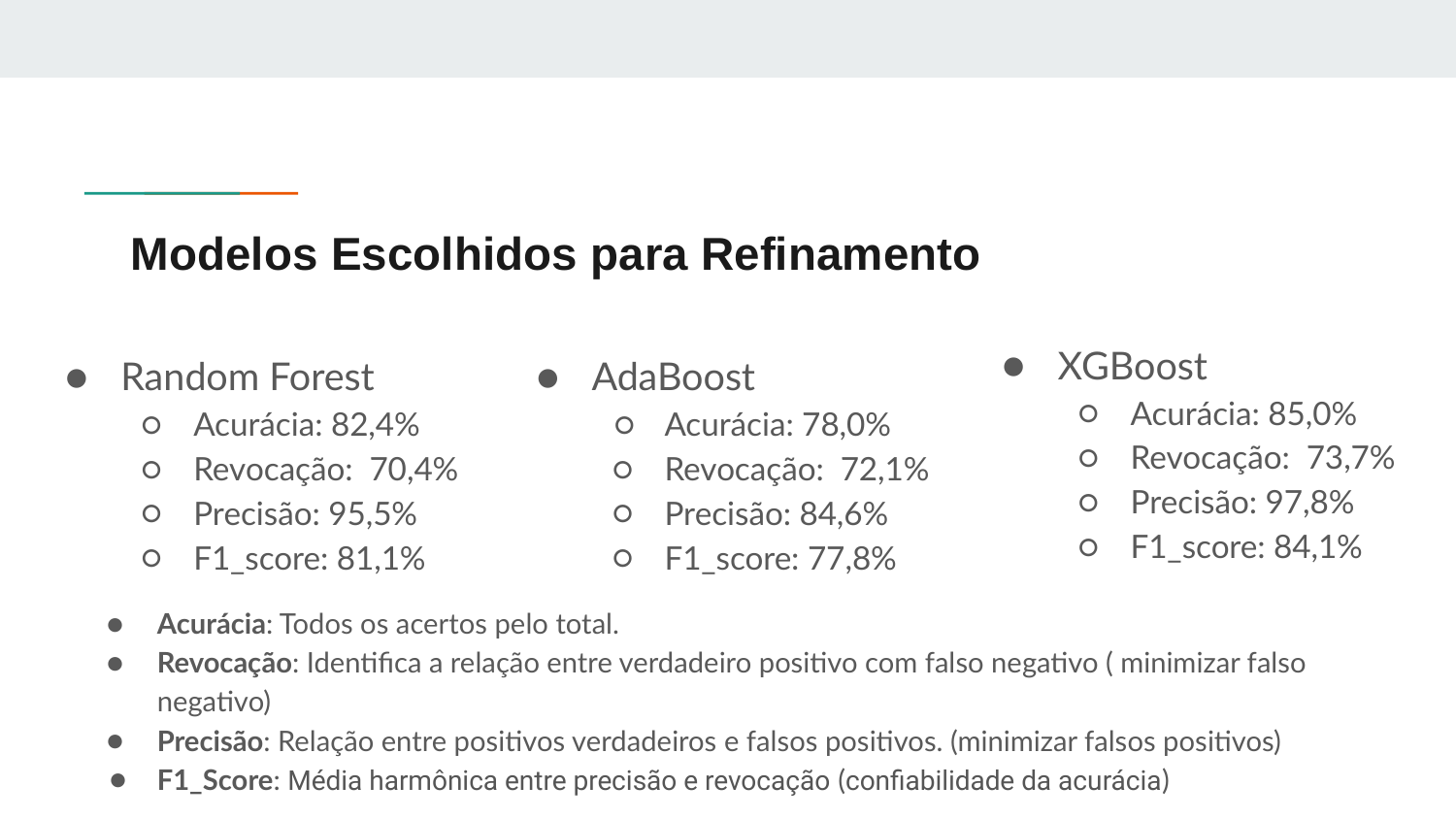

# Modelos Escolhidos para Refinamento
XGBoost
Acurácia: 85,0%
Revocação:  73,7%
Precisão: 97,8%
F1_score: 84,1%

Random Forest
Acurácia: 82,4%
Revocação:  70,4%
Precisão: 95,5%
F1_score: 81,1%

AdaBoost
Acurácia: 78,0%
Revocação:  72,1%
Precisão: 84,6%
F1_score: 77,8%

Acurácia: Todos os acertos pelo total.
Revocação: Identifica a relação entre verdadeiro positivo com falso negativo ( minimizar falso negativo)
Precisão: Relação entre positivos verdadeiros e falsos positivos. (minimizar falsos positivos)
F1_Score: Média harmônica entre precisão e revocação (confiabilidade da acurácia)